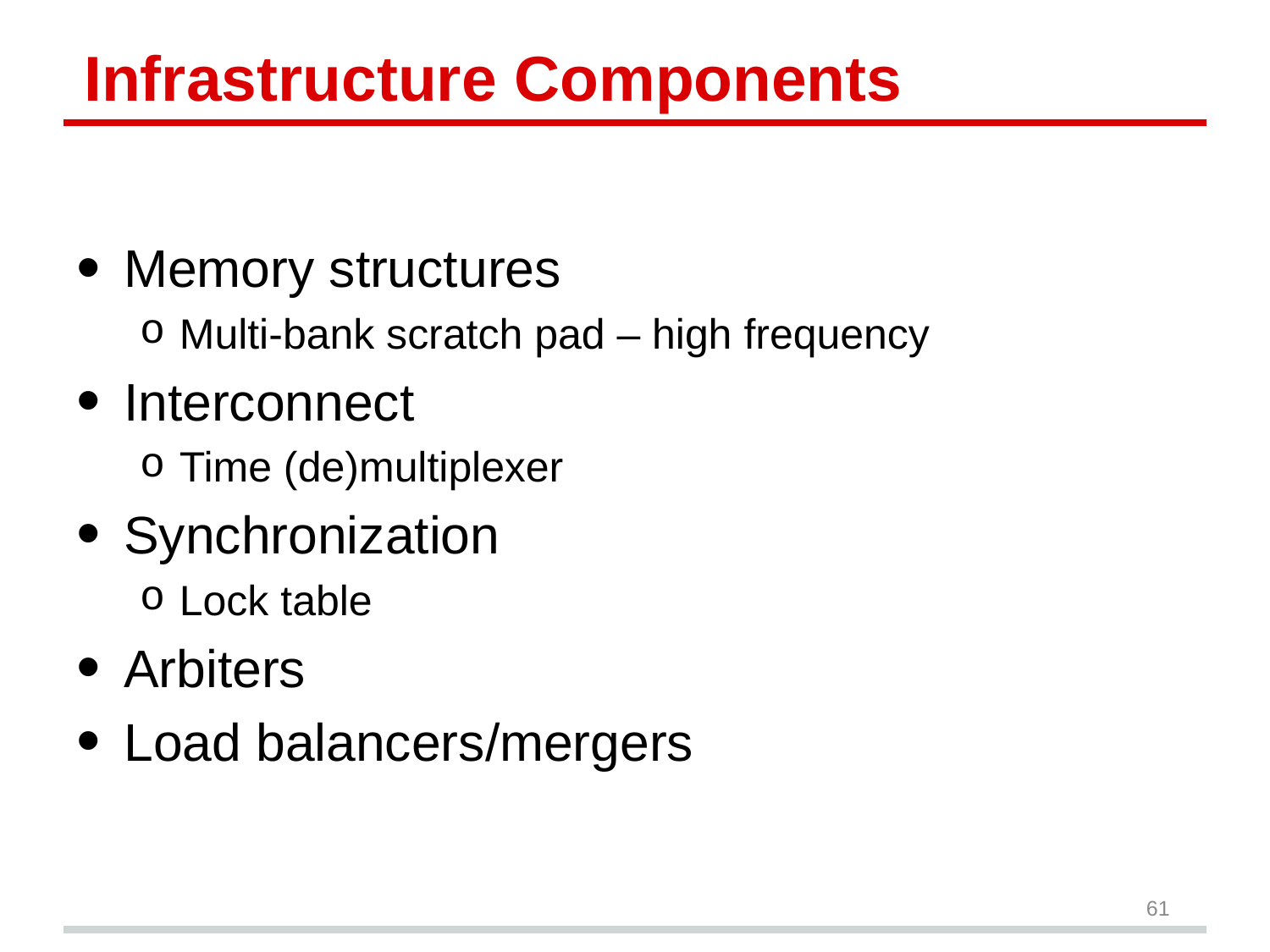

# Infrastructure Components
Memory structures
Multi-bank scratch pad – high frequency
Interconnect
Time (de)multiplexer
Synchronization
Lock table
Arbiters
Load balancers/mergers
61